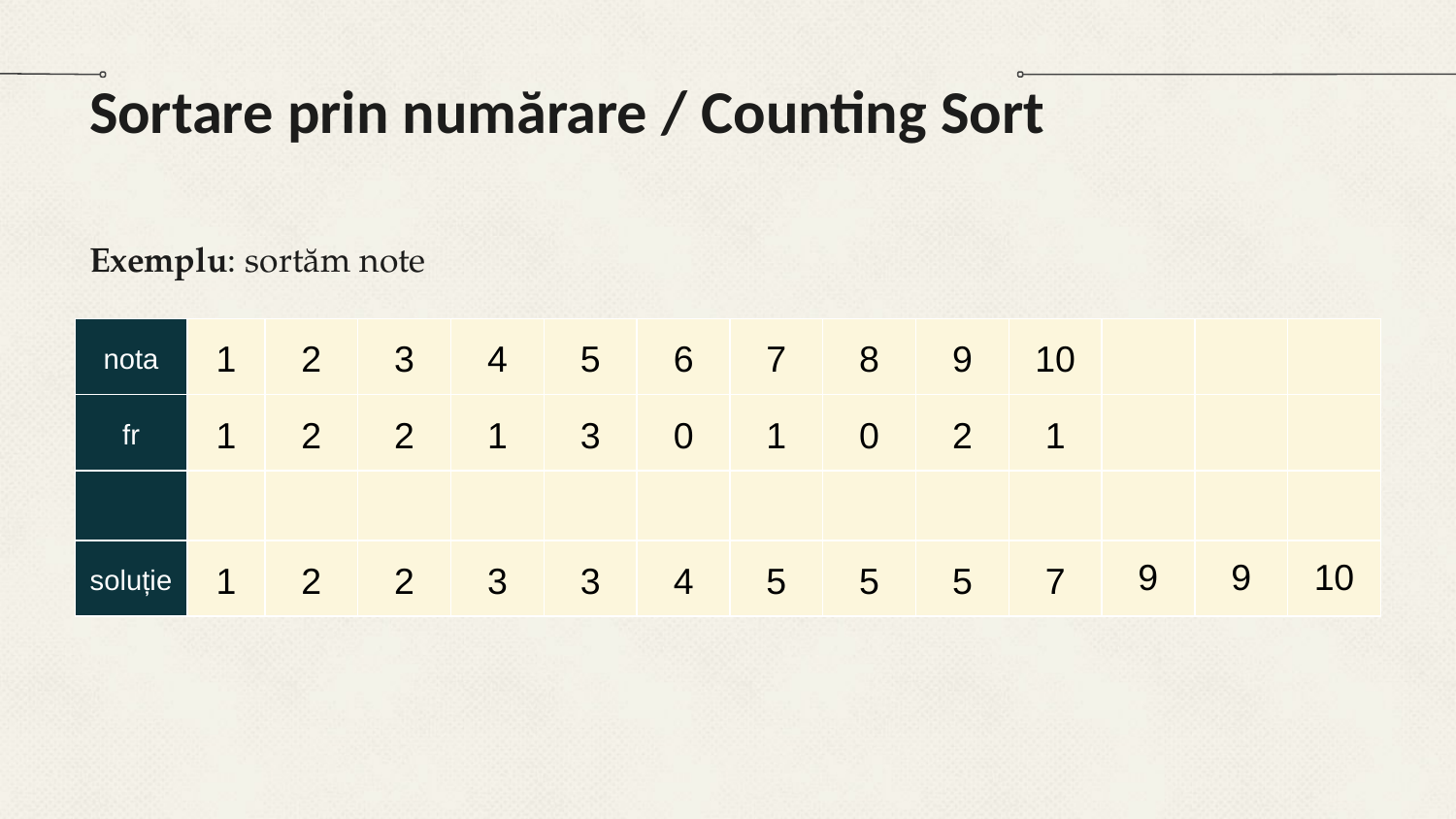

# Sortare prin numărare / Counting Sort
Exemplu: sortăm note
| nota | 1 | 2 | 3 | 4 | 5 | 6 | 7 | 8 | 9 | 10 |  |  |  |
| --- | --- | --- | --- | --- | --- | --- | --- | --- | --- | --- | --- | --- | --- |
| fr | 1 | 2 | 2 | 1 | 3 | 0 | 1 | 0 | 2 | 1 |  |  |  |
|  |  |  |  |  |  |  |  |  |  |  |  |  |  |
| soluție | 1 | 2 | 2 | 3 | 3 | 4 | 5 | 5 | 5 | 7 | 9 | 9 | 10 |